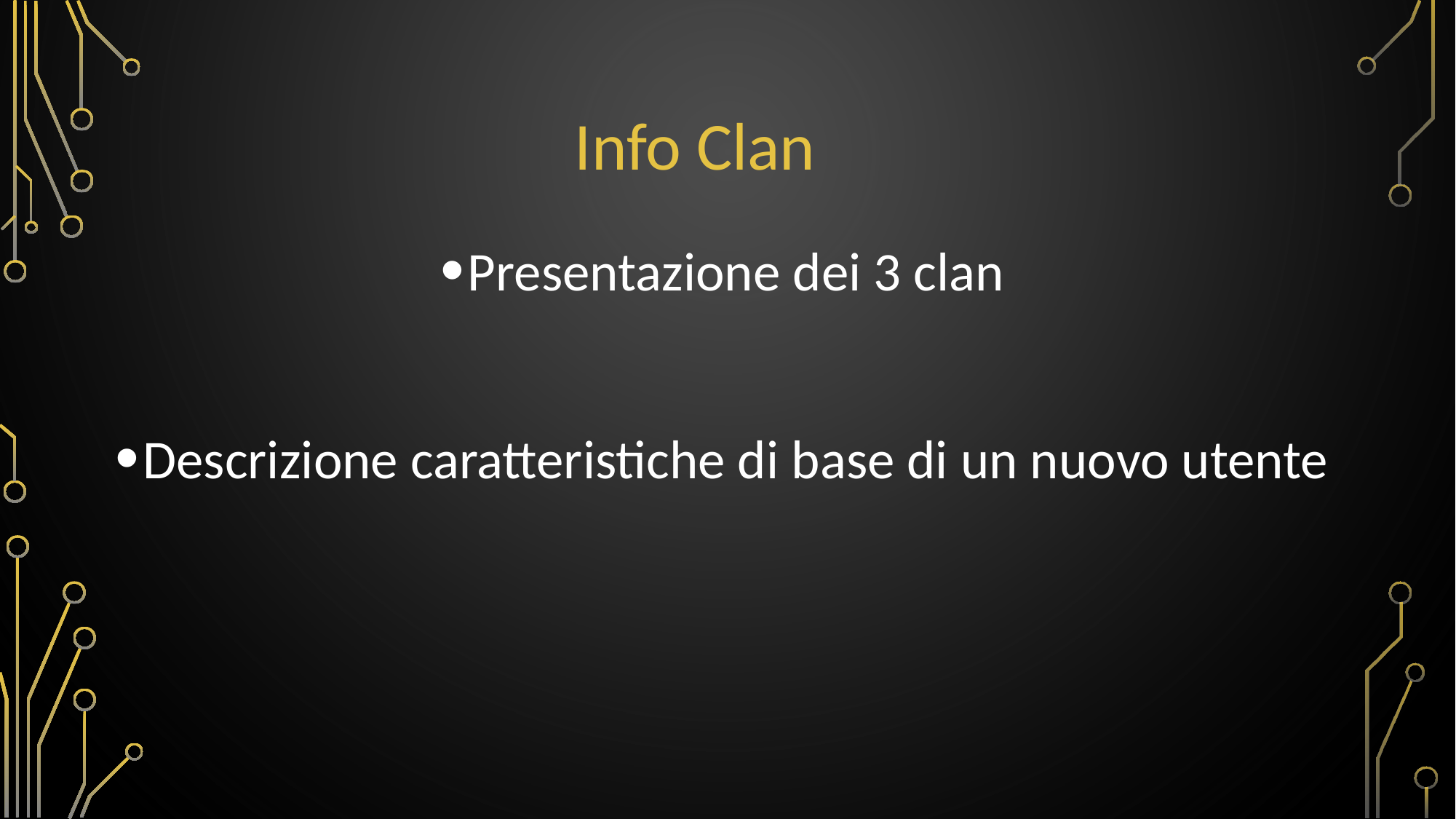

# Info Clan
Presentazione dei 3 clan

Descrizione caratteristiche di base di un nuovo utente